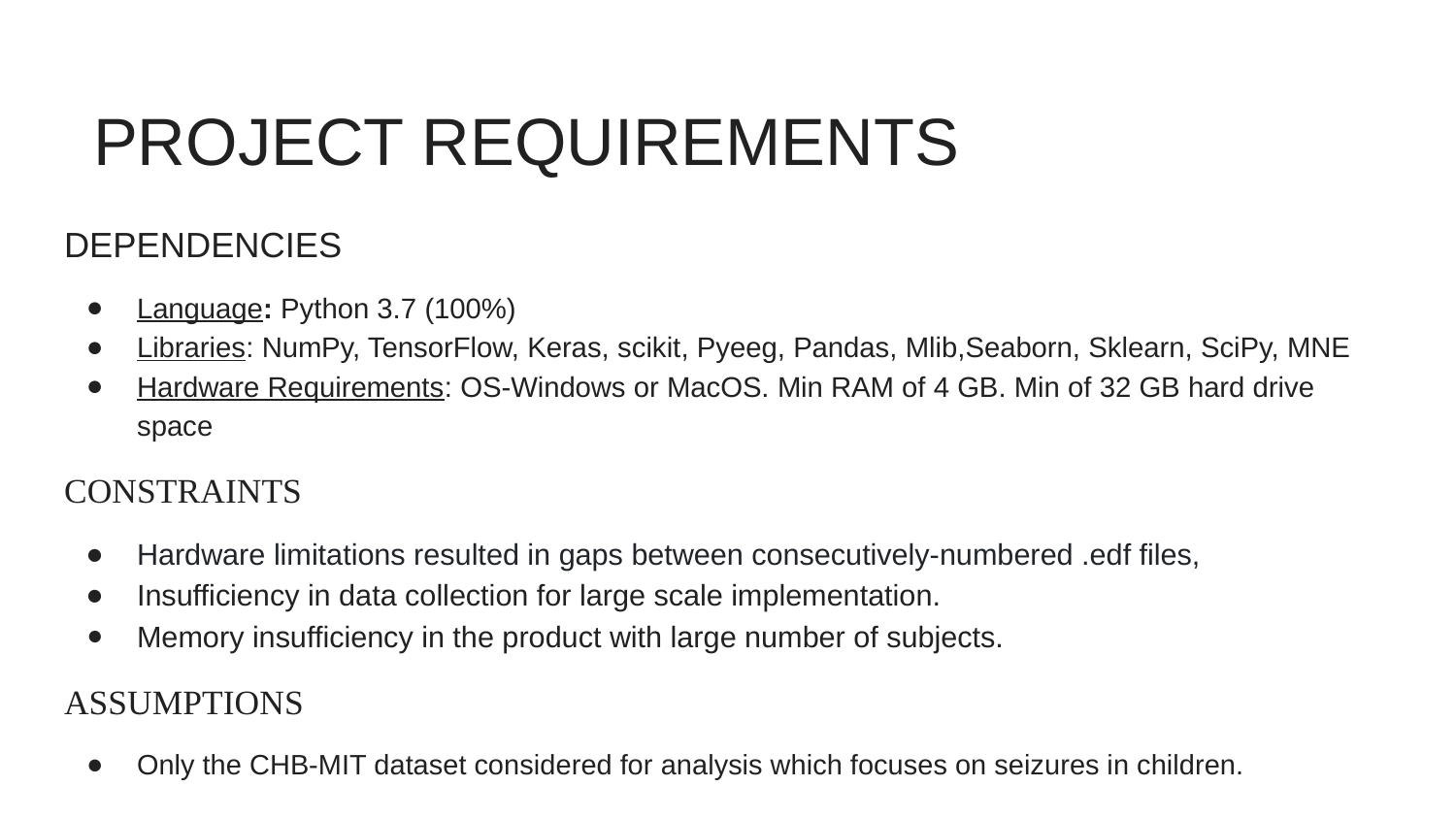

# PROJECT REQUIREMENTS
DEPENDENCIES
Language: Python 3.7 (100%)
Libraries: NumPy, TensorFlow, Keras, scikit, Pyeeg, Pandas, Mlib,Seaborn, Sklearn, SciPy, MNE
Hardware Requirements: OS-Windows or MacOS. Min RAM of 4 GB. Min of 32 GB hard drive space
CONSTRAINTS
Hardware limitations resulted in gaps between consecutively-numbered .edf files,
Insufficiency in data collection for large scale implementation.
Memory insufficiency in the product with large number of subjects.
ASSUMPTIONS
Only the CHB-MIT dataset considered for analysis which focuses on seizures in children.